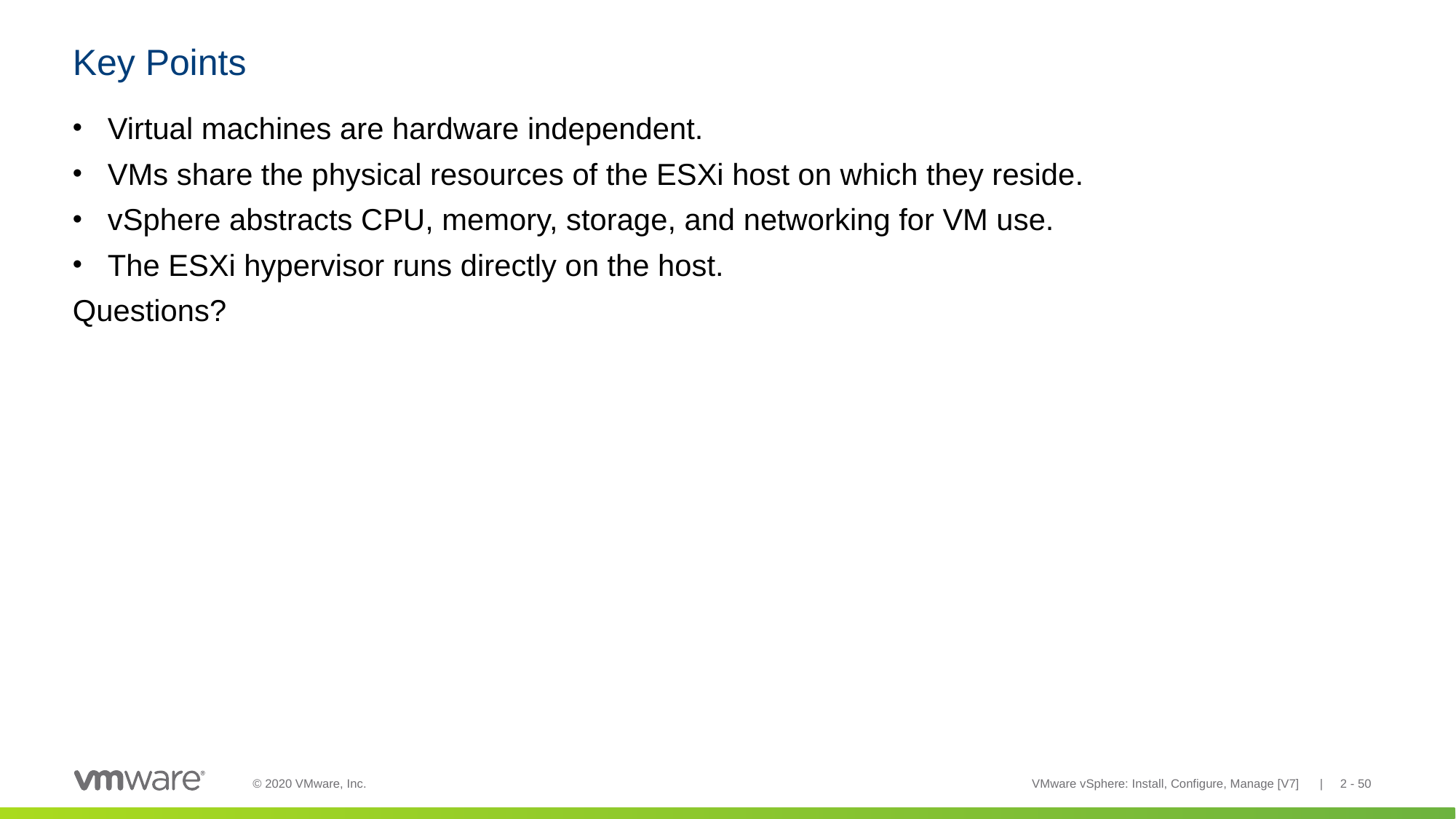

# Key Points
Virtual machines are hardware independent.
VMs share the physical resources of the ESXi host on which they reside.
vSphere abstracts CPU, memory, storage, and networking for VM use.
The ESXi hypervisor runs directly on the host.
Questions?
VMware vSphere: Install, Configure, Manage [V7]      |     2 - 50